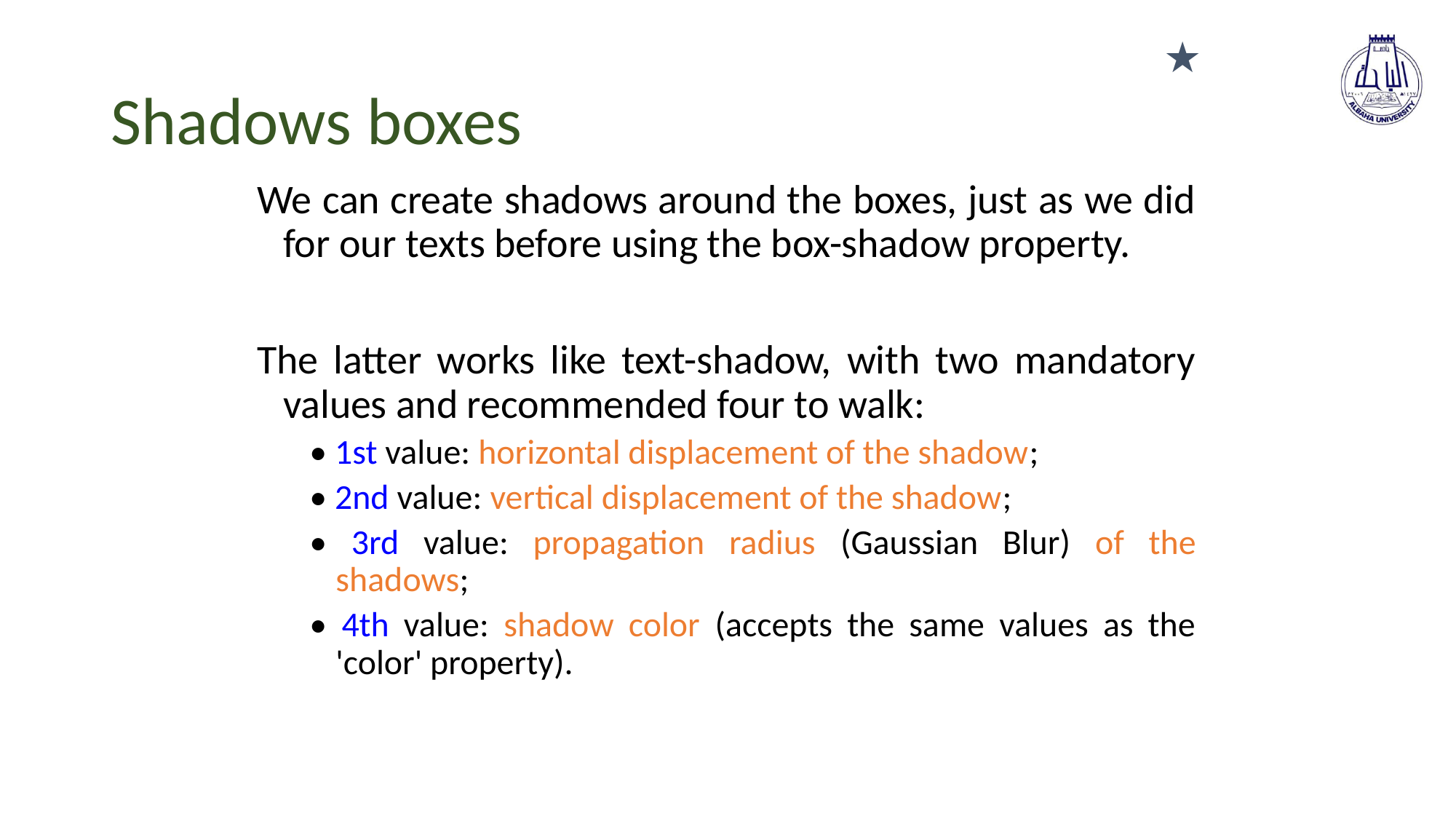

★
# Shadows boxes
We can create shadows around the boxes, just as we did for our texts before using the box-shadow property.

The latter works like text-shadow, with two mandatory values and recommended four to walk:
• 1st value: horizontal displacement of the shadow;
• 2nd value: vertical displacement of the shadow;
• 3rd value: propagation radius (Gaussian Blur) of the shadows;
• 4th value: shadow color (accepts the same values as the 'color' property).